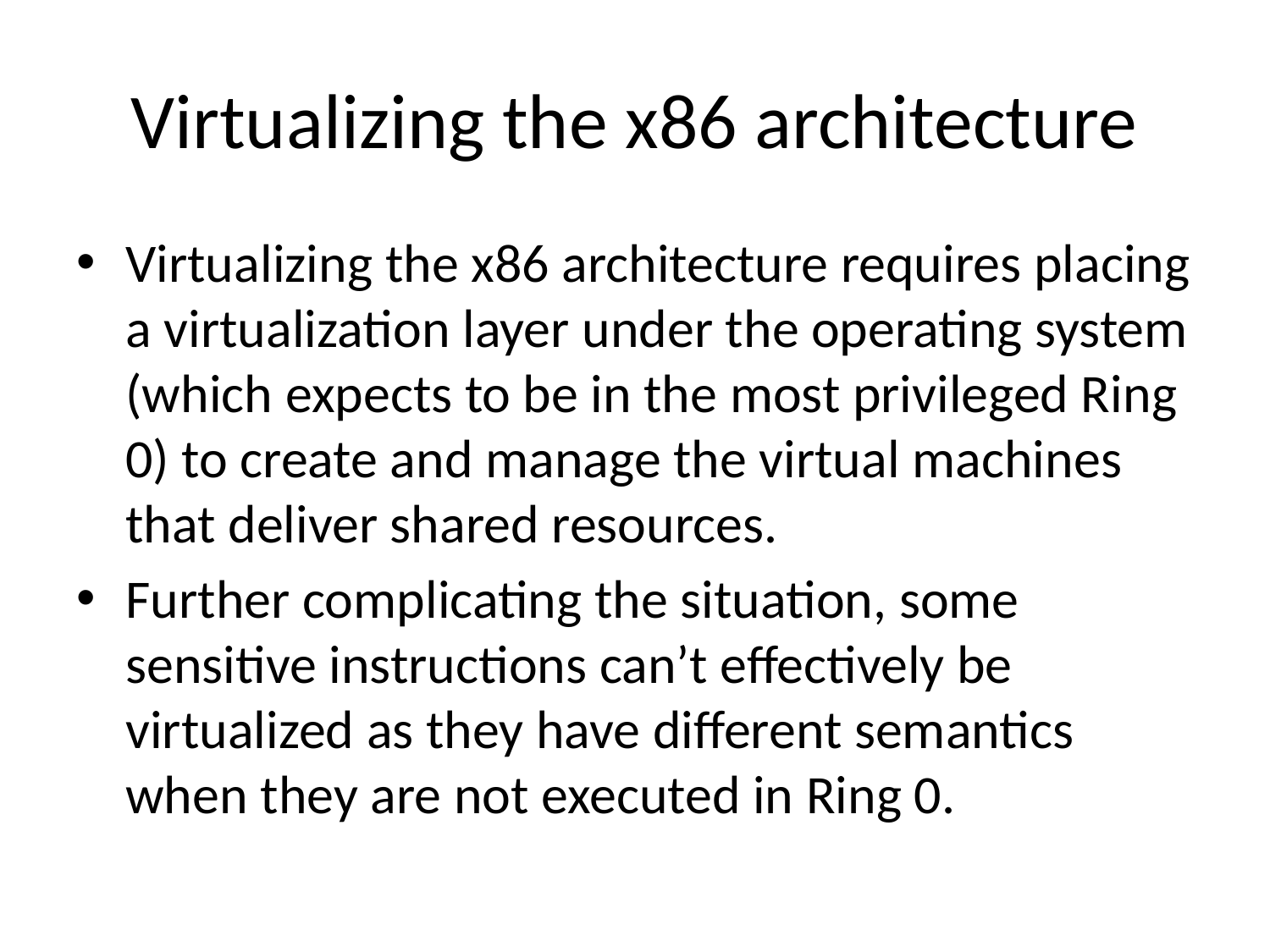

# Virtualizing the x86 architecture
Virtualizing the x86 architecture requires placing a virtualization layer under the operating system (which expects to be in the most privileged Ring 0) to create and manage the virtual machines that deliver shared resources.
Further complicating the situation, some sensitive instructions can’t effectively be virtualized as they have different semantics when they are not executed in Ring 0.